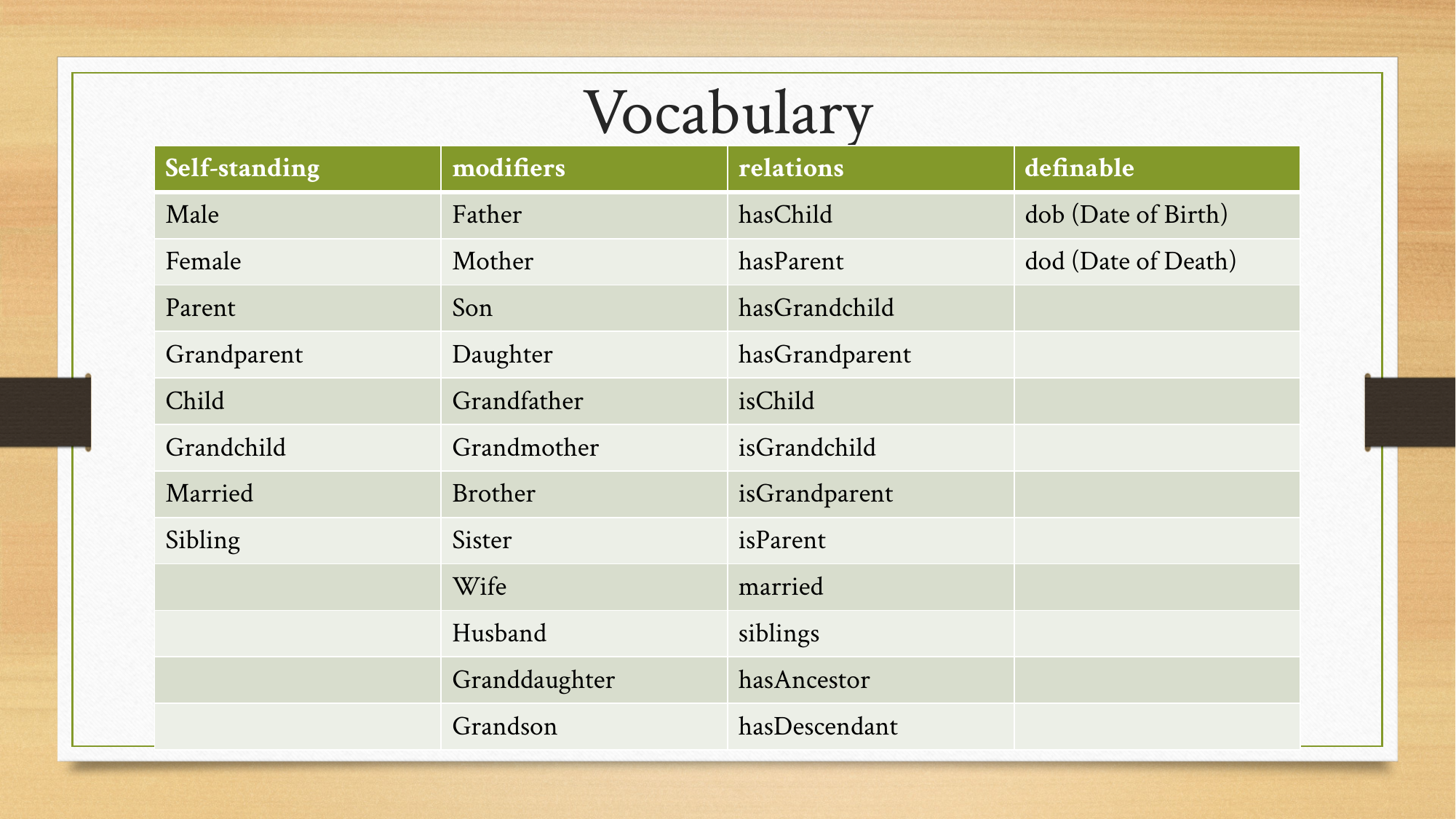

# Vocabulary
| Self-standing | modifiers | relations | definable |
| --- | --- | --- | --- |
| Male | Father | hasChild | dob (Date of Birth) |
| Female | Mother | hasParent | dod (Date of Death) |
| Parent | Son | hasGrandchild |  |
| Grandparent | Daughter | hasGrandparent |  |
| Child | Grandfather | isChild |  |
| Grandchild | Grandmother | isGrandchild |  |
| Married | Brother | isGrandparent |  |
| Sibling | Sister | isParent |  |
|  | Wife | married |  |
|  | Husband | siblings |  |
|  | Granddaughter | hasAncestor |  |
|  | Grandson | hasDescendant |  |